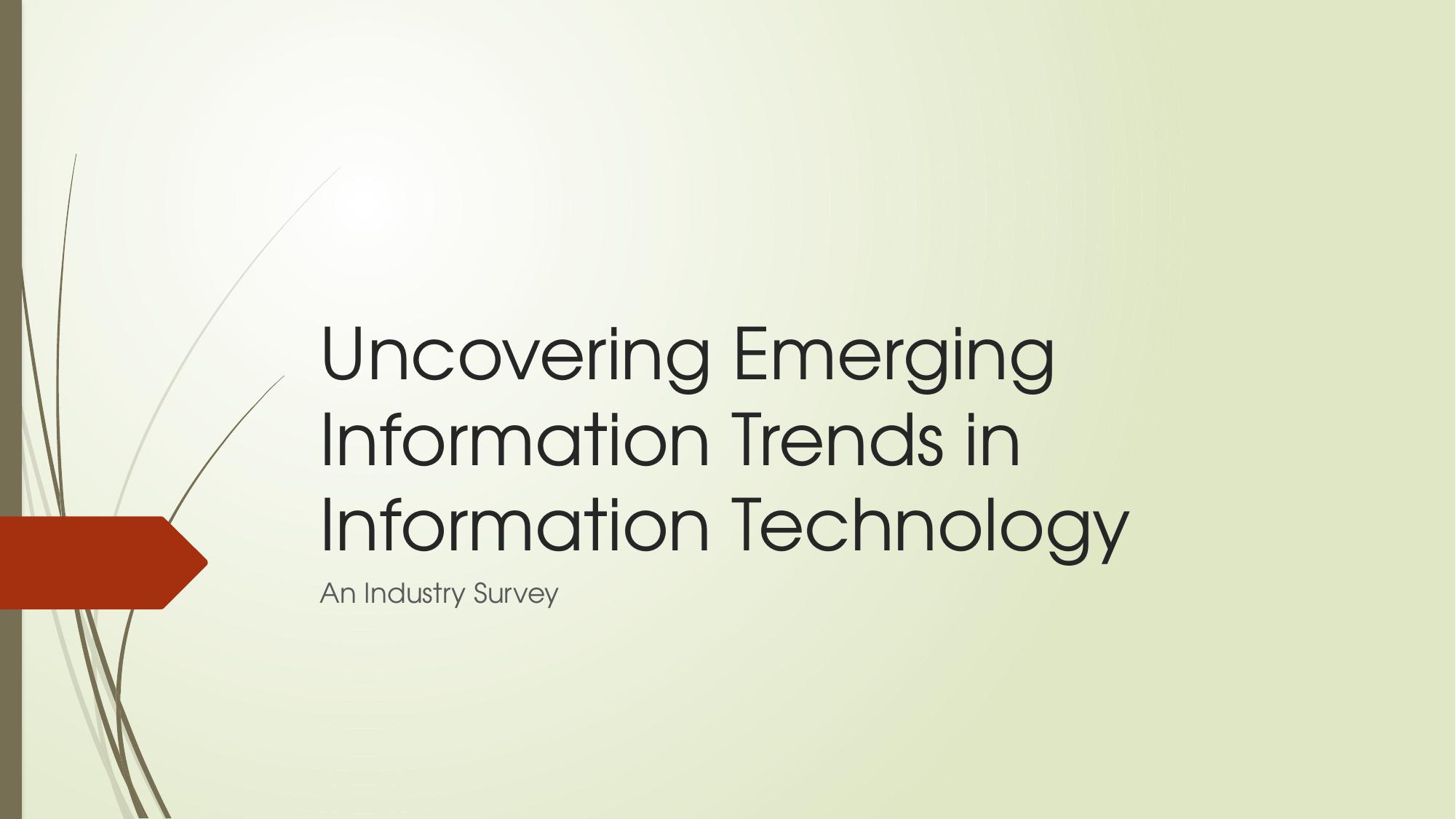

# Uncovering Emerging Information Trends in Information Technology
An Industry Survey